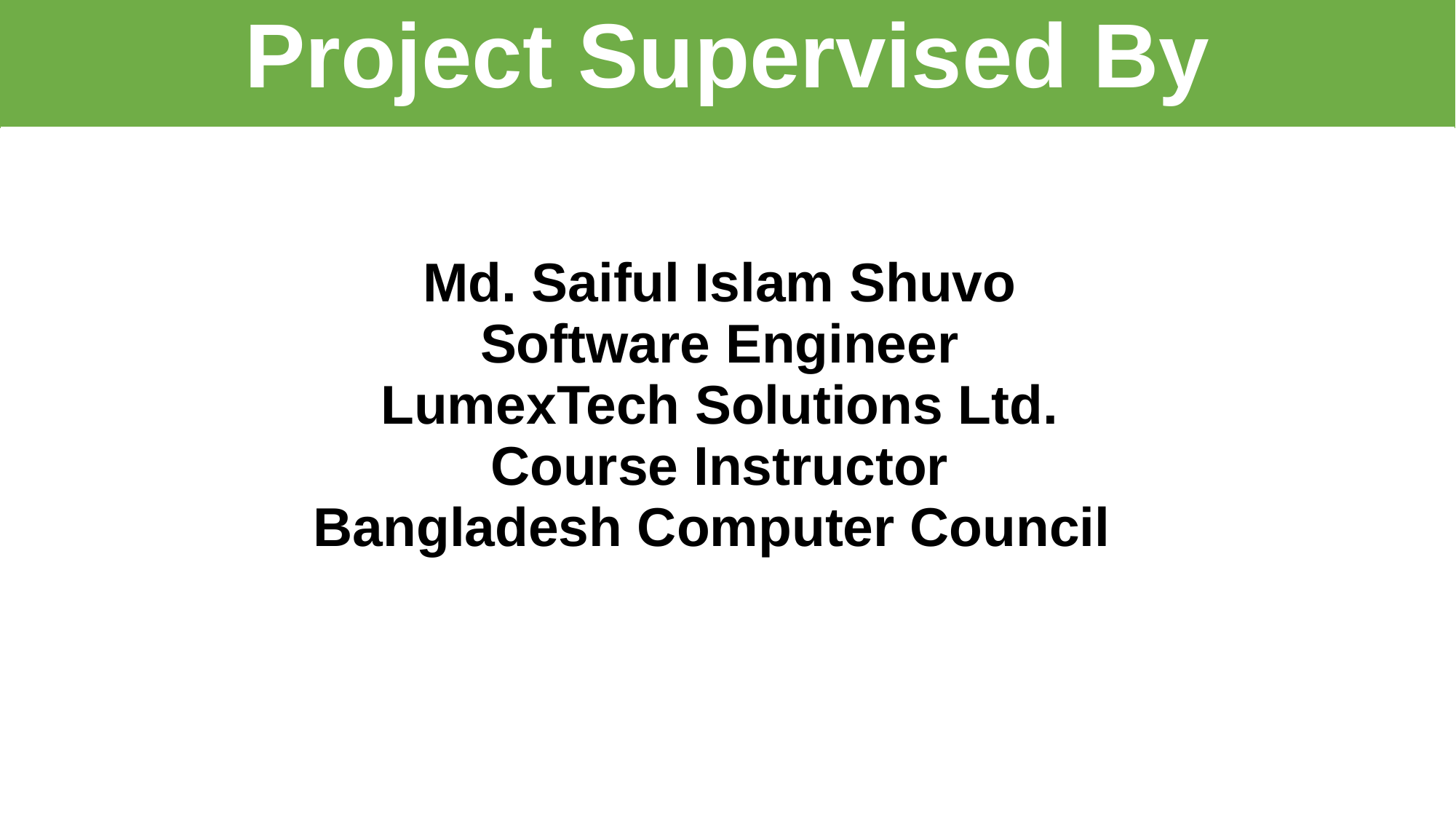

| Project Supervised By |
| --- |
| Md. Saiful Islam Shuvo Software Engineer LumexTech Solutions Ltd. Course Instructor Bangladesh Computer Council |
| --- |